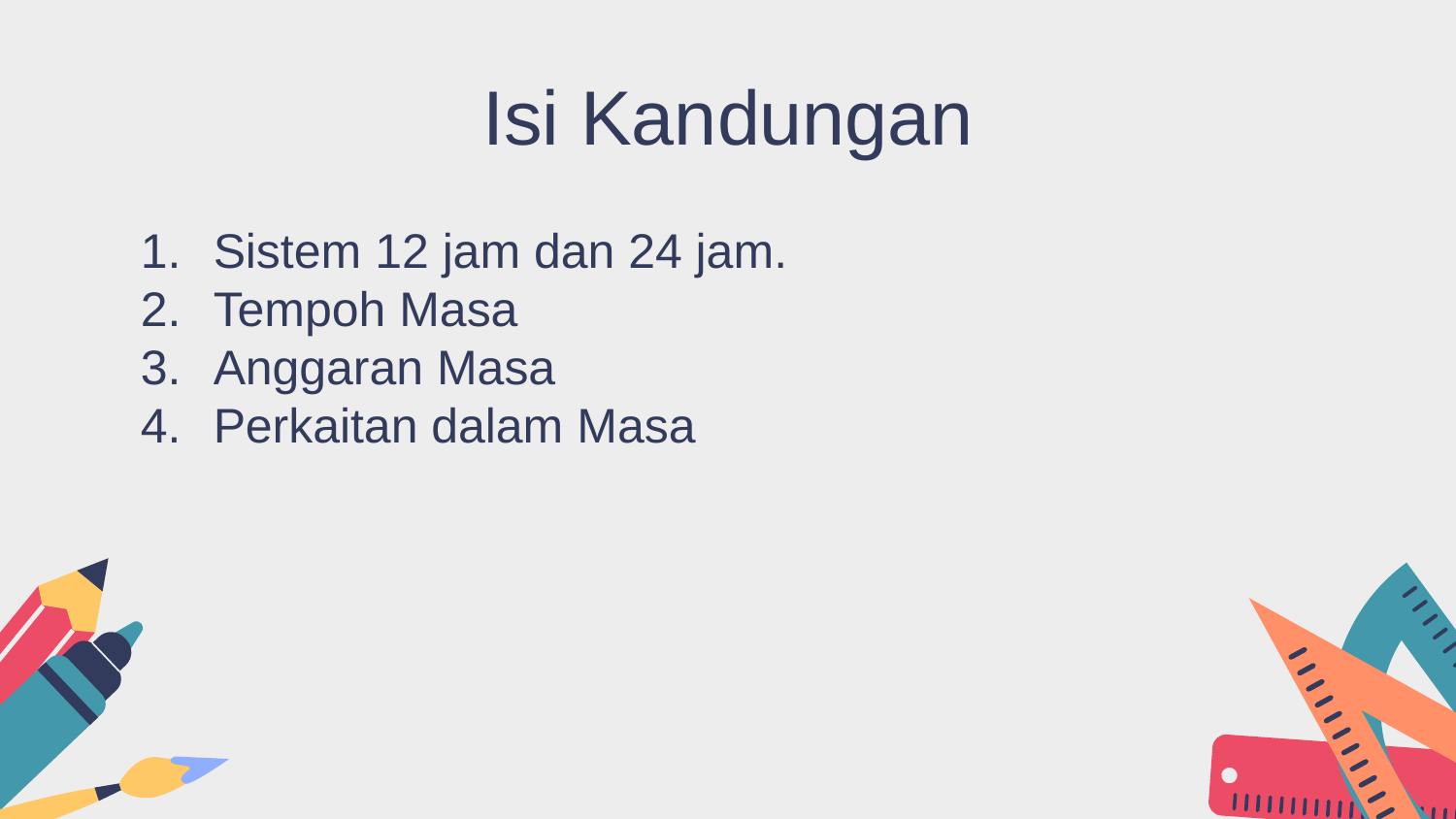

# Isi Kandungan
Sistem 12 jam dan 24 jam.
Tempoh Masa
Anggaran Masa
Perkaitan dalam Masa